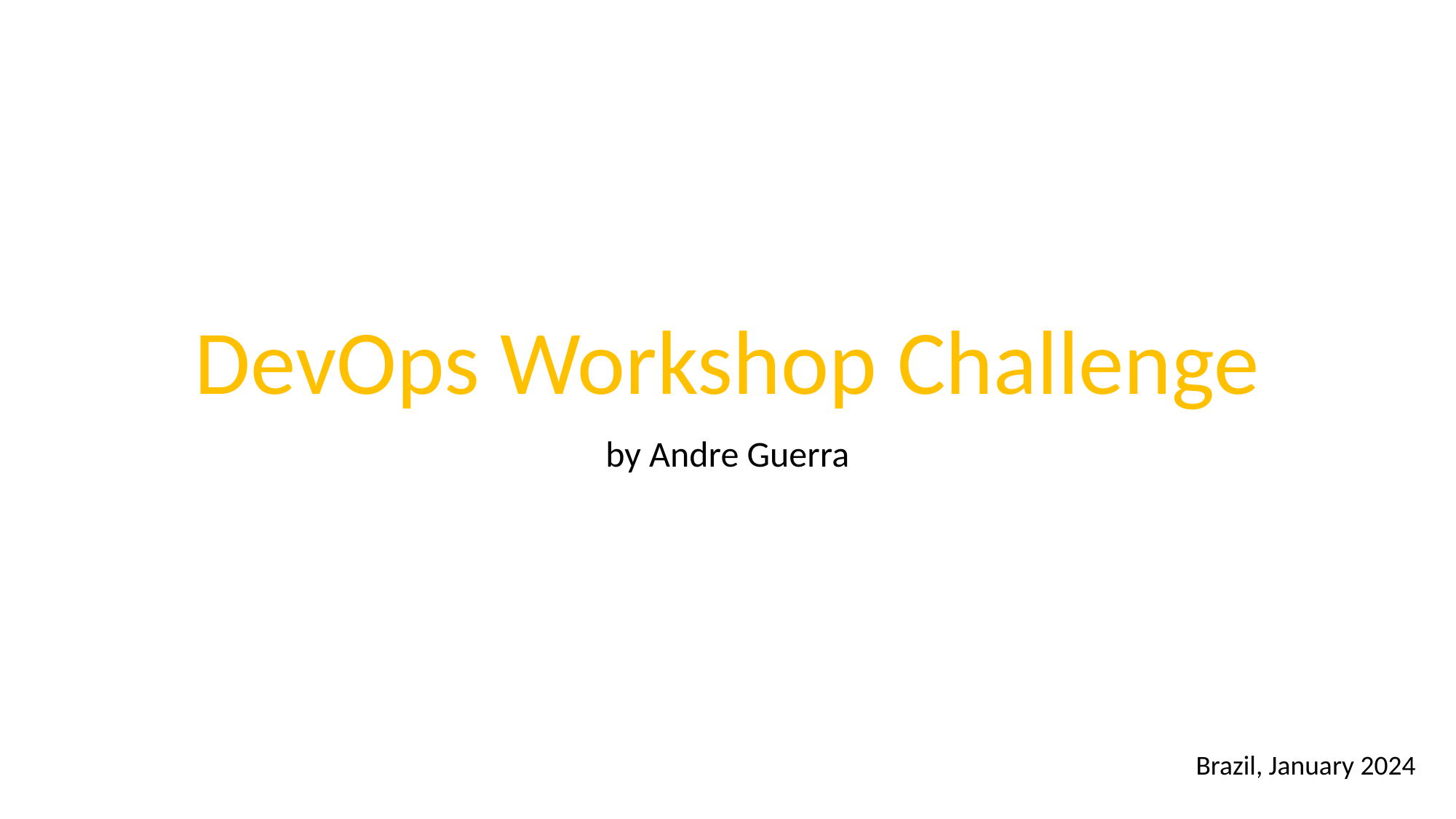

# DevOps Workshop Challenge
by Andre Guerra
Brazil, January 2024